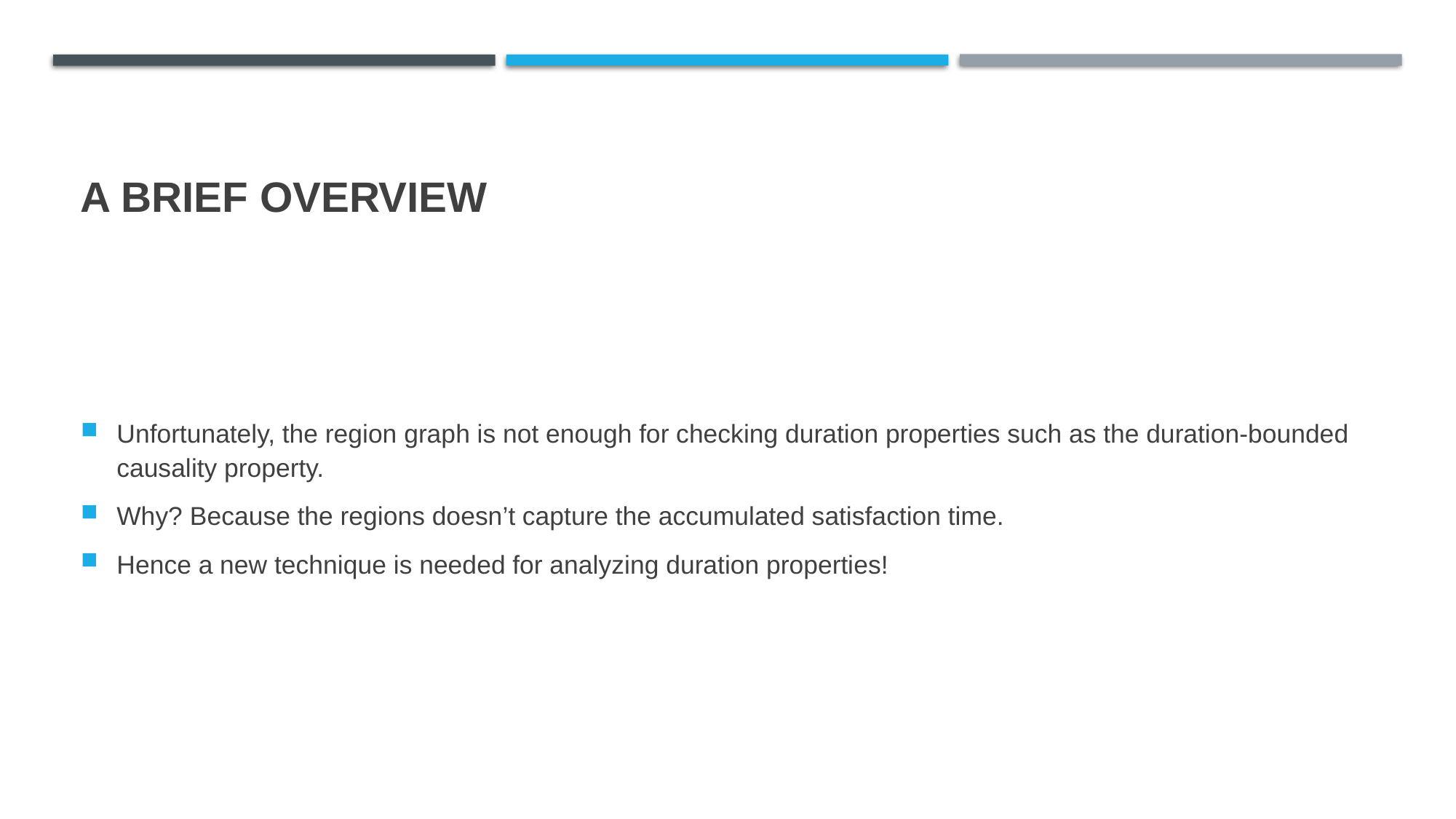

# A brief overview
Unfortunately, the region graph is not enough for checking duration properties such as the duration-bounded causality property.
Why? Because the regions doesn’t capture the accumulated satisfaction time.
Hence a new technique is needed for analyzing duration properties!